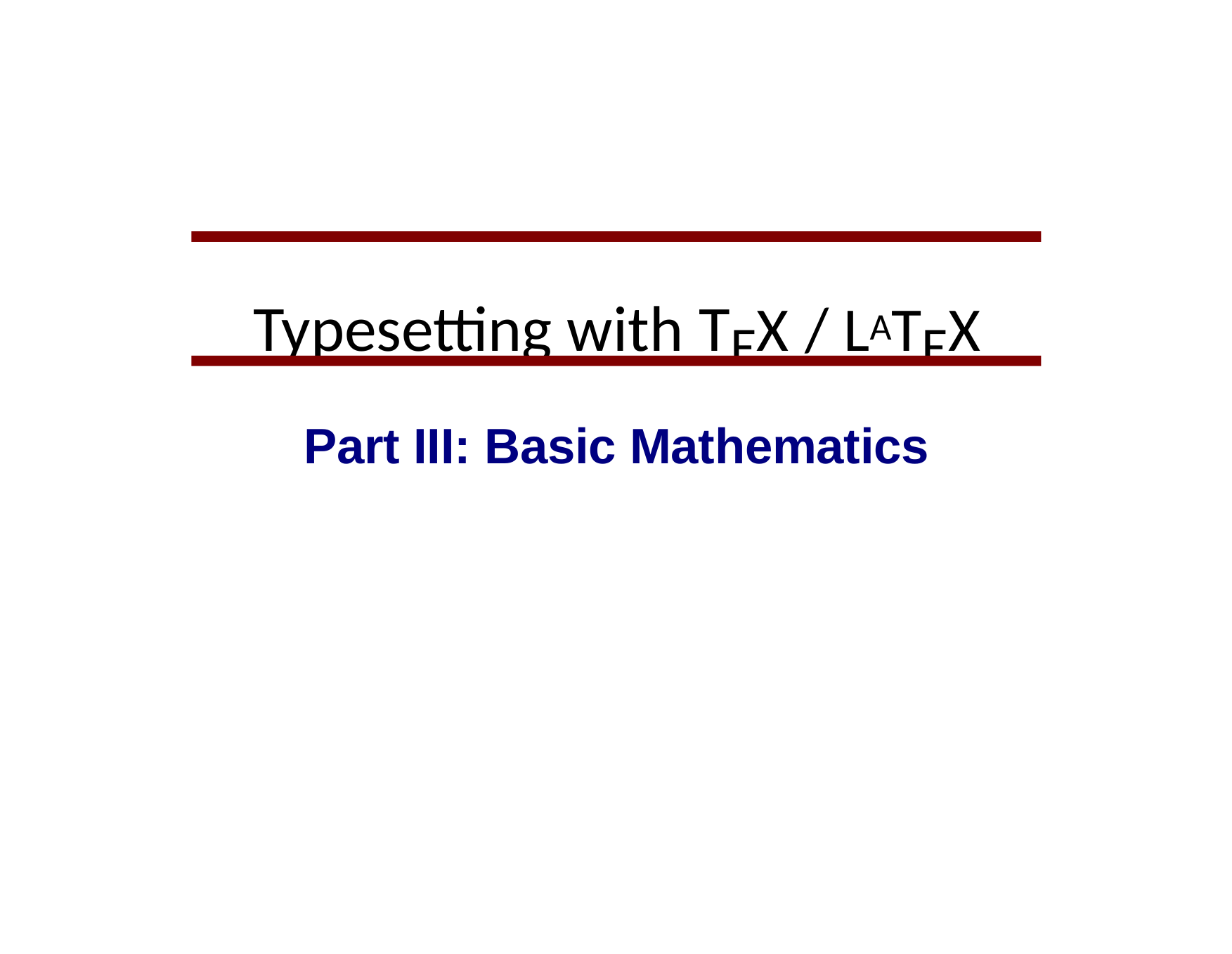

Typesetting with TEX  / LATEX

Part III: Basic Mathematics